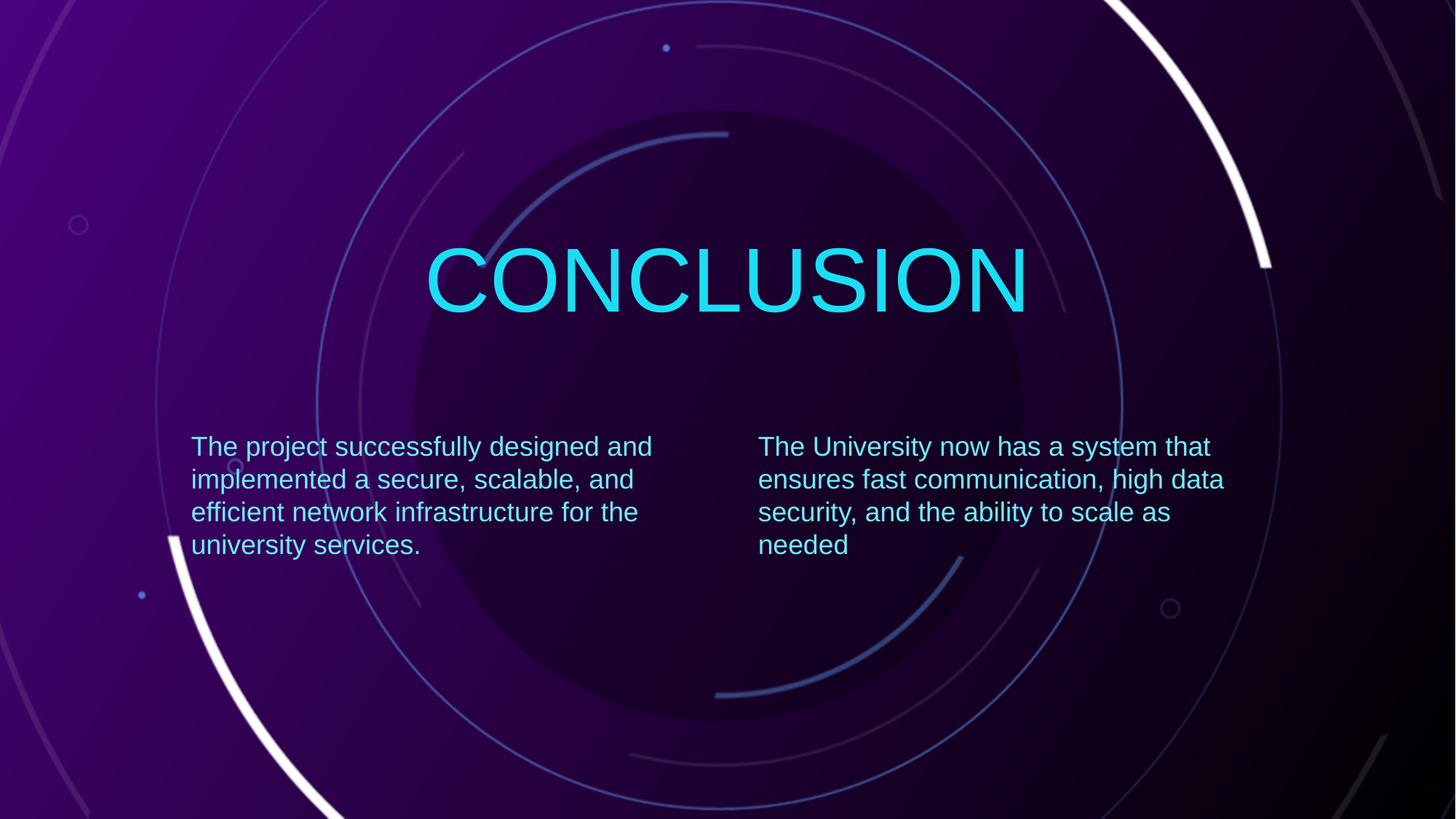

# CONCLUSION
The project successfully designed and implemented a secure, scalable, and efficient network infrastructure for the university services.
The University now has a system that ensures fast communication, high data security, and the ability to scale as needed